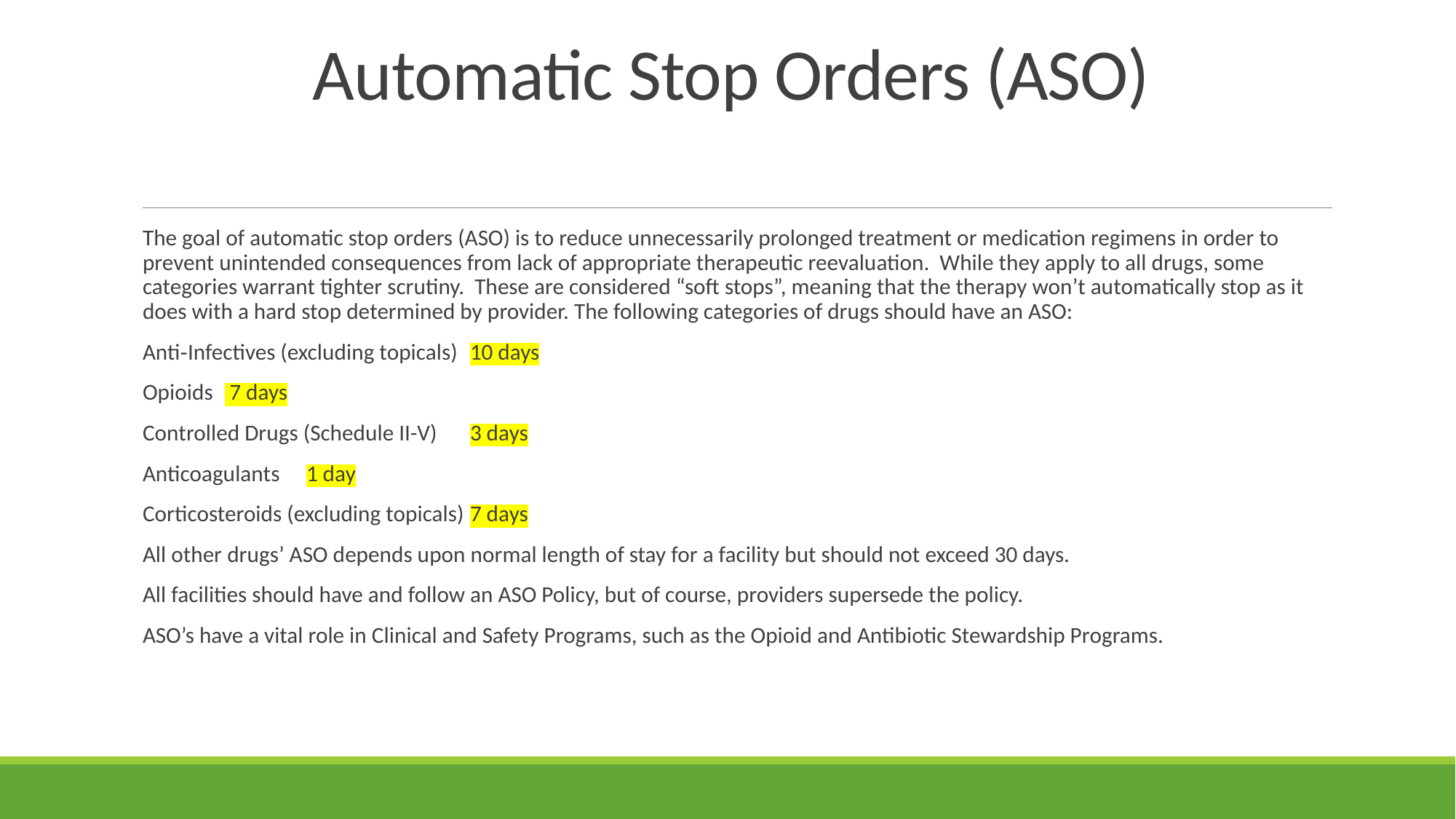

# Automatic Stop Orders (ASO)
The goal of automatic stop orders (ASO) is to reduce unnecessarily prolonged treatment or medication regimens in order to prevent unintended consequences from lack of appropriate therapeutic reevaluation.  While they apply to all drugs, some categories warrant tighter scrutiny.  These are considered “soft stops”, meaning that the therapy won’t automatically stop as it does with a hard stop determined by provider. The following categories of drugs should have an ASO:
Anti‑Infectives (excluding topicals)	10 days
Opioids			 7 days
Controlled Drugs (Schedule II-V) 	3 days
Anticoagulants		1 day
Corticosteroids (excluding topicals)	7 days
All other drugs’ ASO depends upon normal length of stay for a facility but should not exceed 30 days.
All facilities should have and follow an ASO Policy, but of course, providers supersede the policy.
ASO’s have a vital role in Clinical and Safety Programs, such as the Opioid and Antibiotic Stewardship Programs.